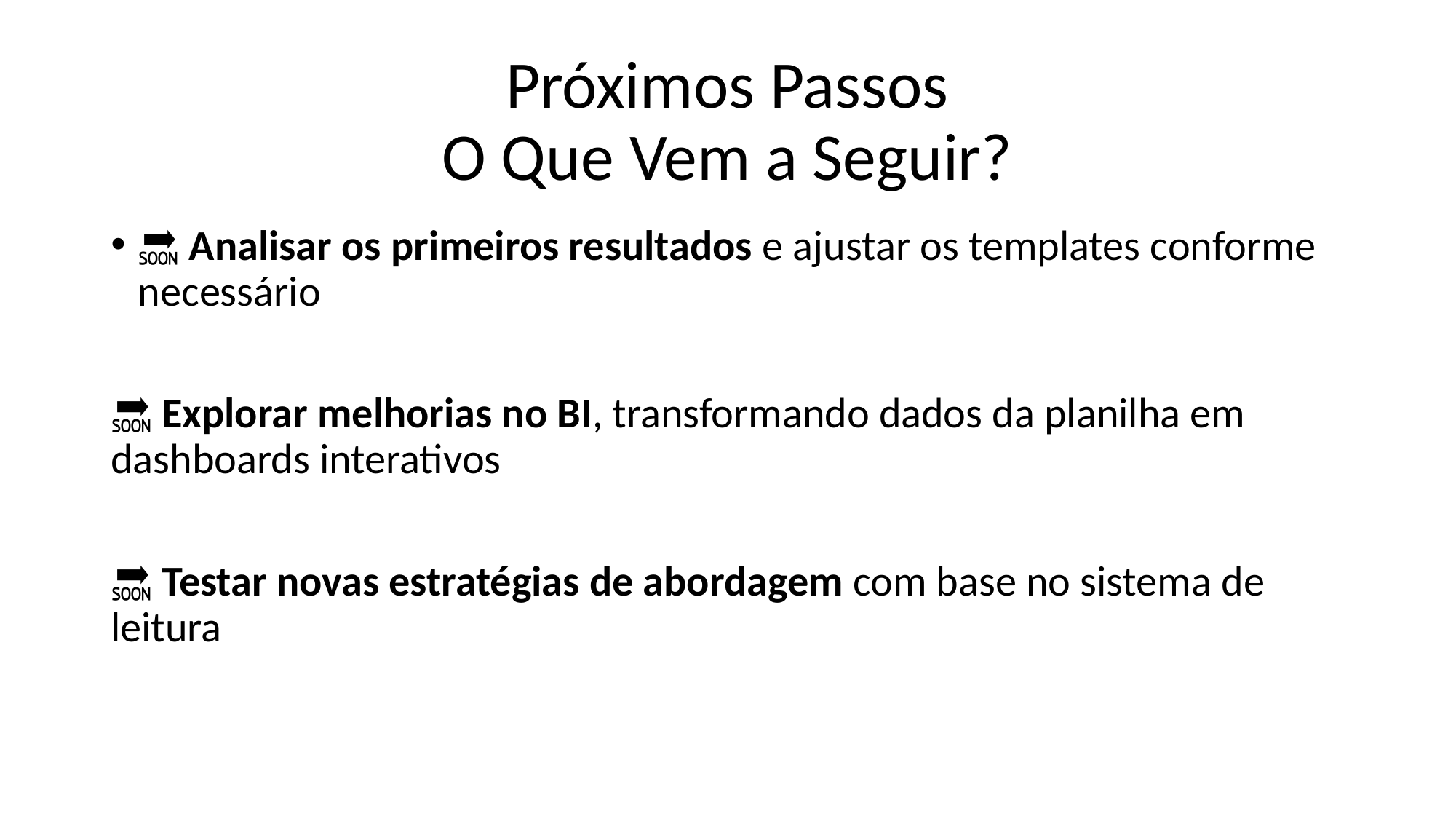

# Próximos Passos O Que Vem a Seguir?
🔜 Analisar os primeiros resultados e ajustar os templates conforme necessário

🔜 Explorar melhorias no BI, transformando dados da planilha em dashboards interativos

🔜 Testar novas estratégias de abordagem com base no sistema de leitura